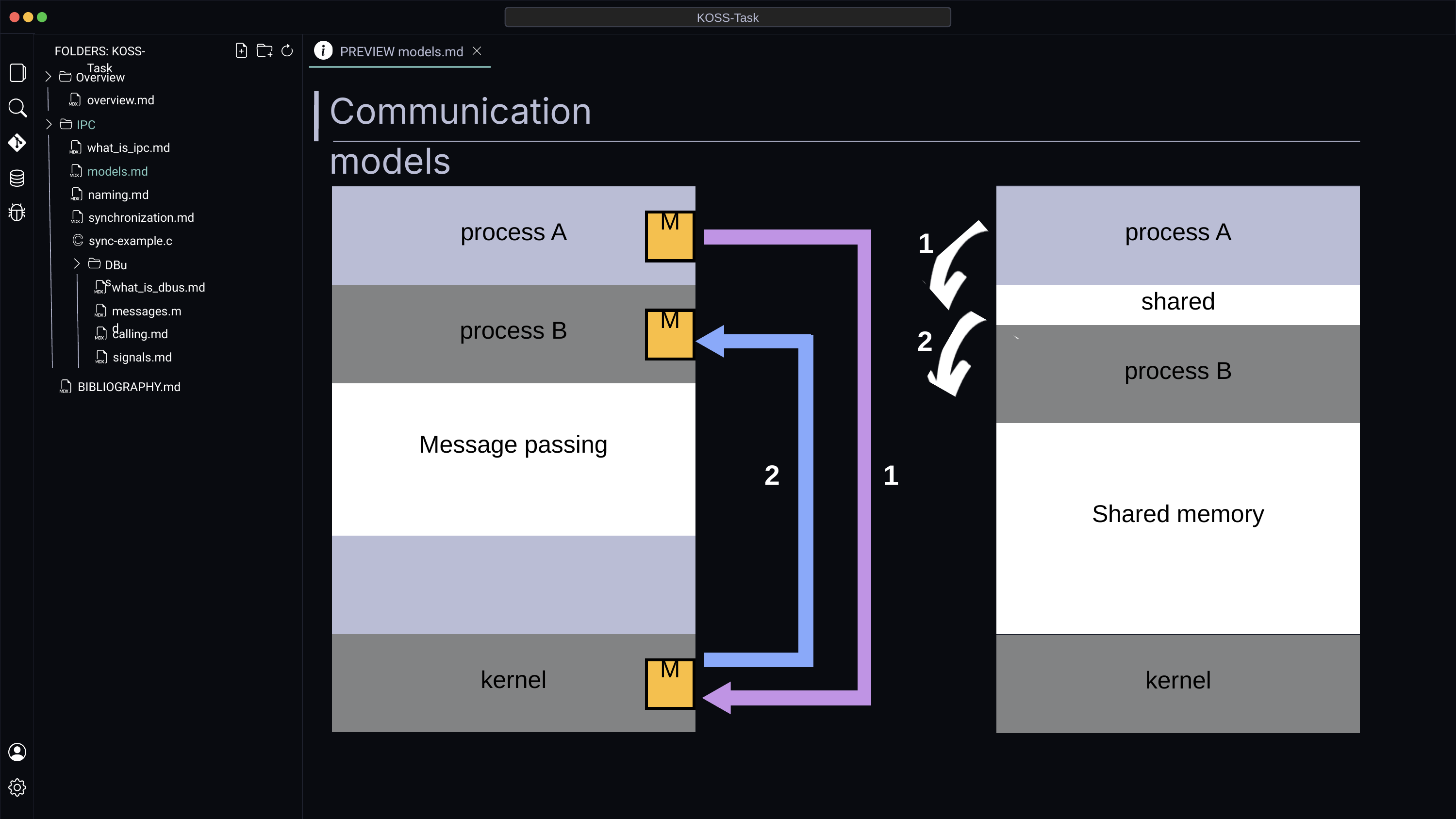

KOSS-Task

PREVIEW models.md

FOLDERS: KOSS-Task

Overview

Communication models

overview.md

IPC

what_is_ipc.md

models.md

naming.md

process A

process A

synchronization.md

M
1

sync-example.c

DBus

what_is_dbus.md

process B

shared

messages.md

M

calling.md

process B
2

signals.md

BIBLIOGRAPHY.md

Message passing

Shared memory

2
1

kernel

kernel

M